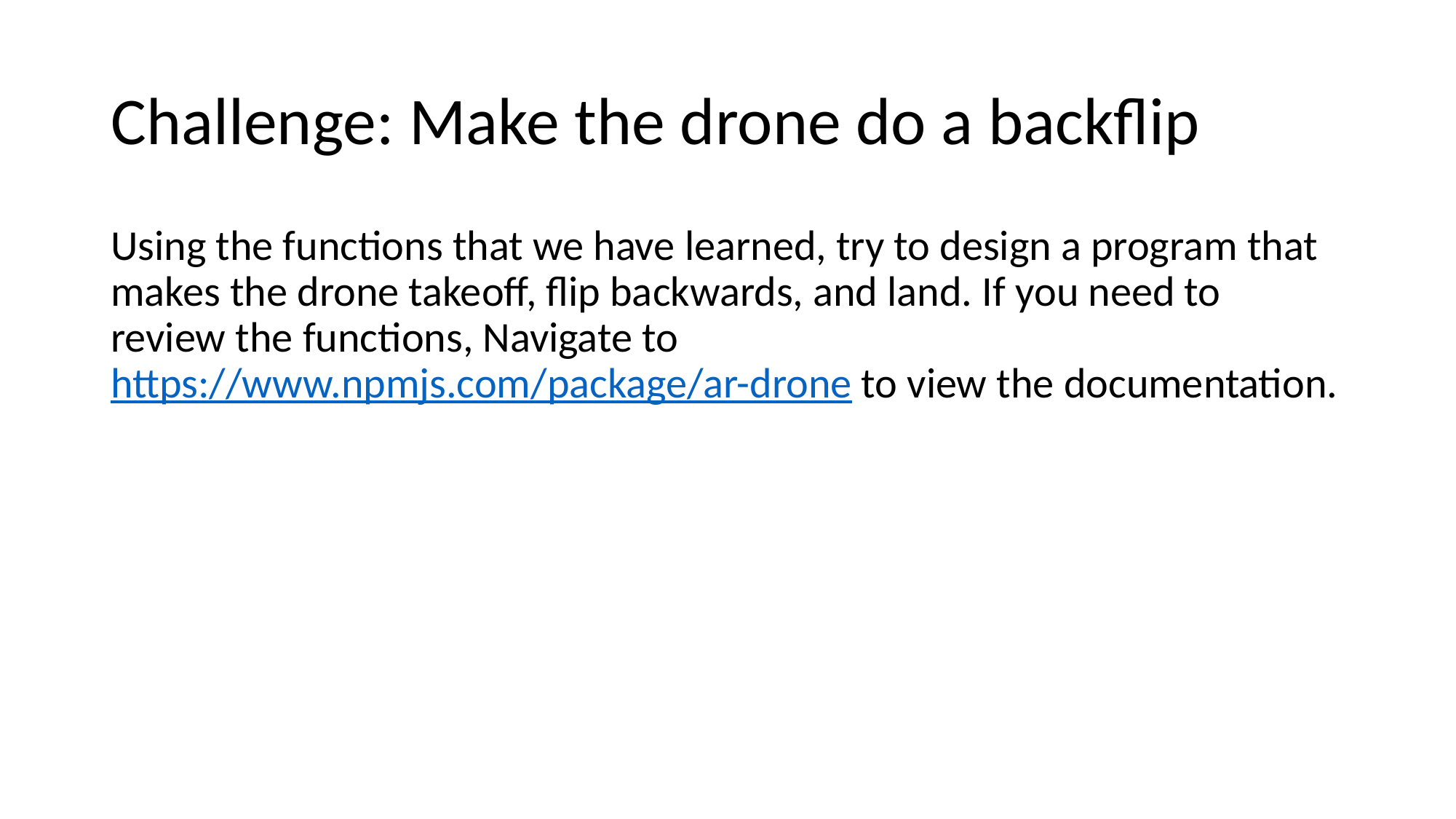

# Challenge: Make the drone do a backflip
Using the functions that we have learned, try to design a program that makes the drone takeoff, flip backwards, and land. If you need to review the functions, Navigate to https://www.npmjs.com/package/ar-drone to view the documentation.